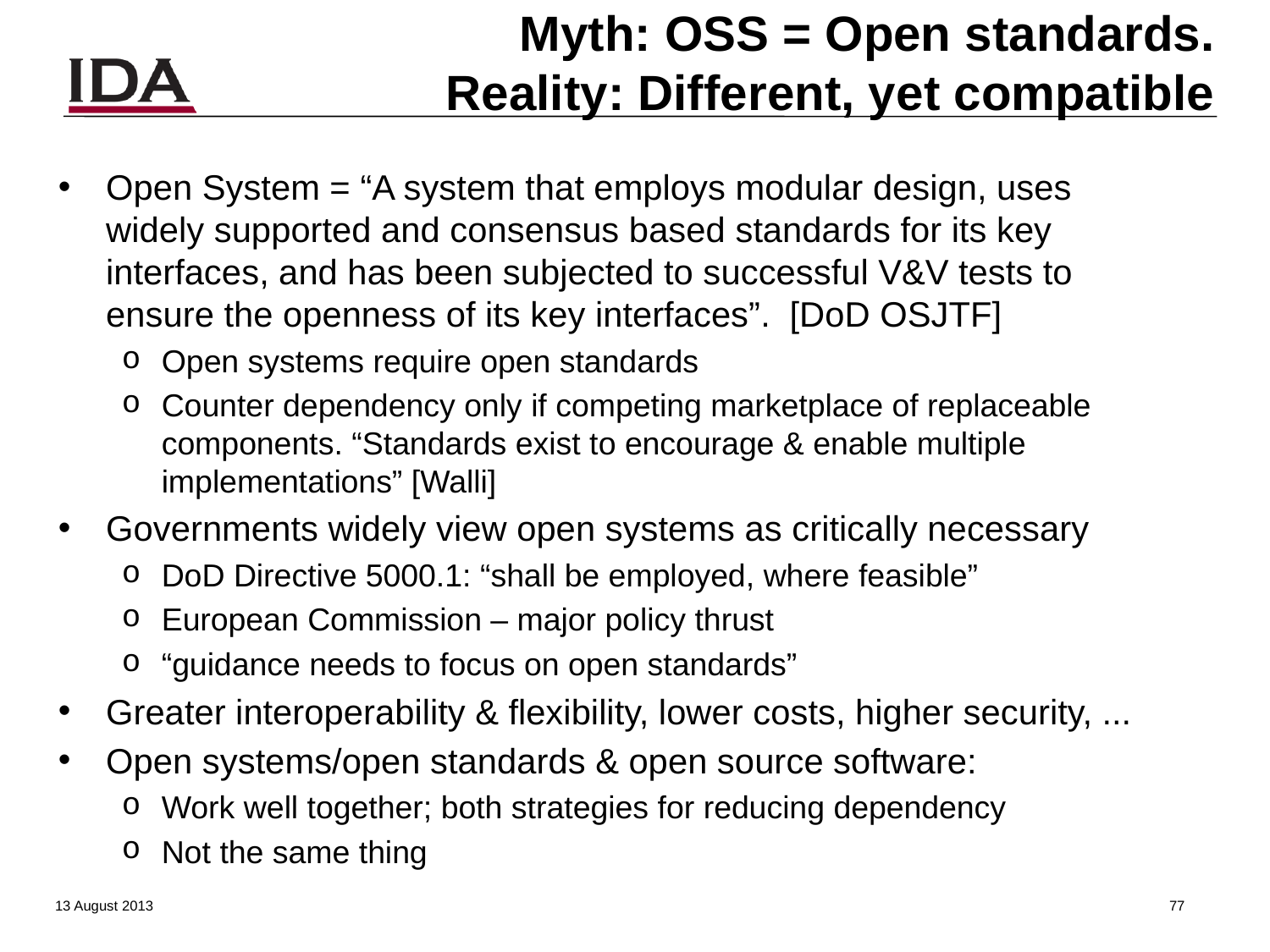

# Myth: OSS = Open standards. Reality: Different, yet compatible
Open System = “A system that employs modular design, uses widely supported and consensus based standards for its key interfaces, and has been subjected to successful V&V tests to ensure the openness of its key interfaces”.  [DoD OSJTF]
Open systems require open standards
Counter dependency only if competing marketplace of replaceable components. “Standards exist to encourage & enable multiple implementations” [Walli]
Governments widely view open systems as critically necessary
DoD Directive 5000.1: “shall be employed, where feasible”
European Commission – major policy thrust
“guidance needs to focus on open standards”
Greater interoperability & flexibility, lower costs, higher security, ...
Open systems/open standards & open source software:
Work well together; both strategies for reducing dependency
Not the same thing
13 August 2013
77